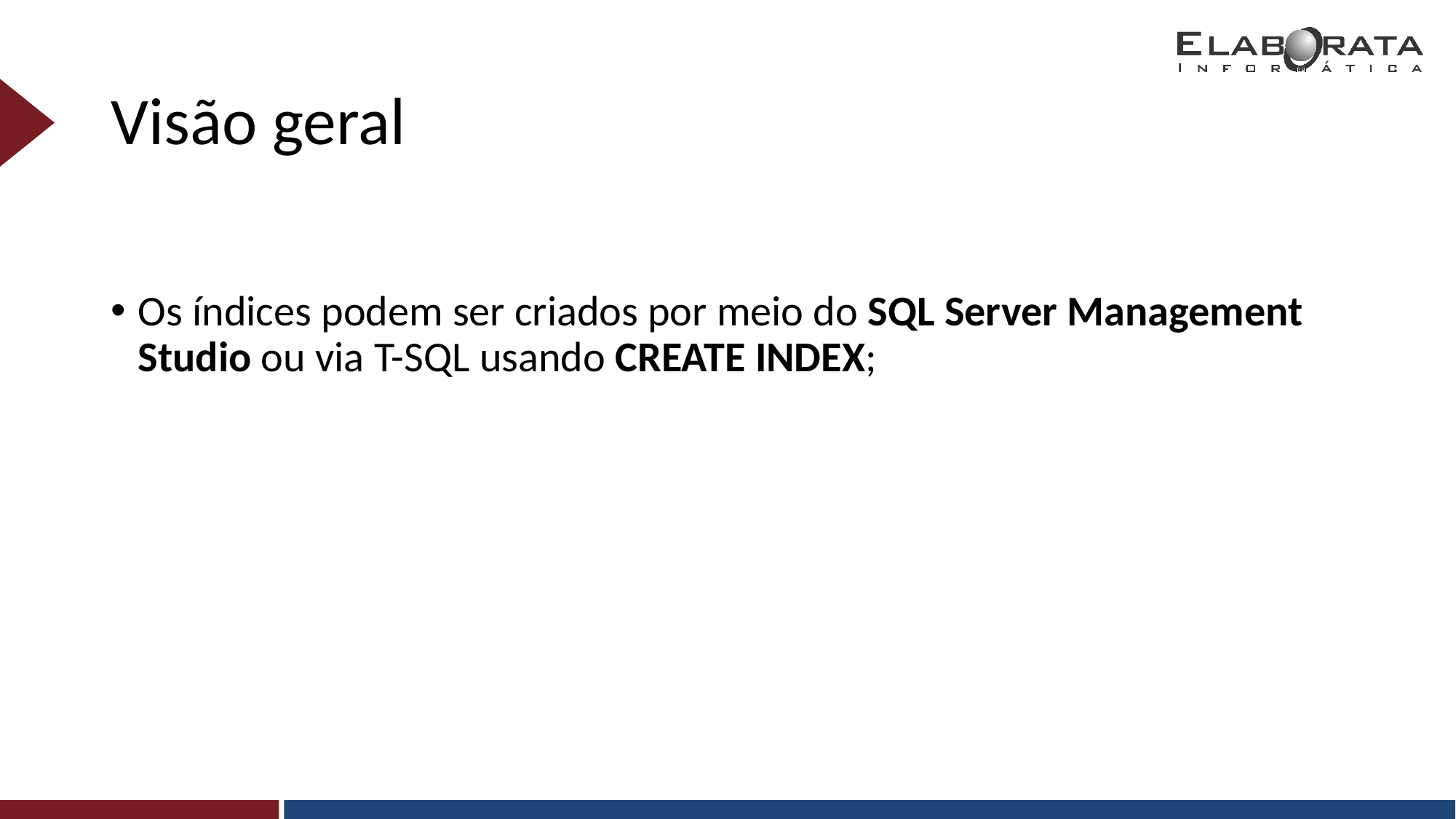

# Visão geral

Os índices podem ser criados por meio do SQL Server Management Studio ou via T-SQL usando CREATE INDEX;